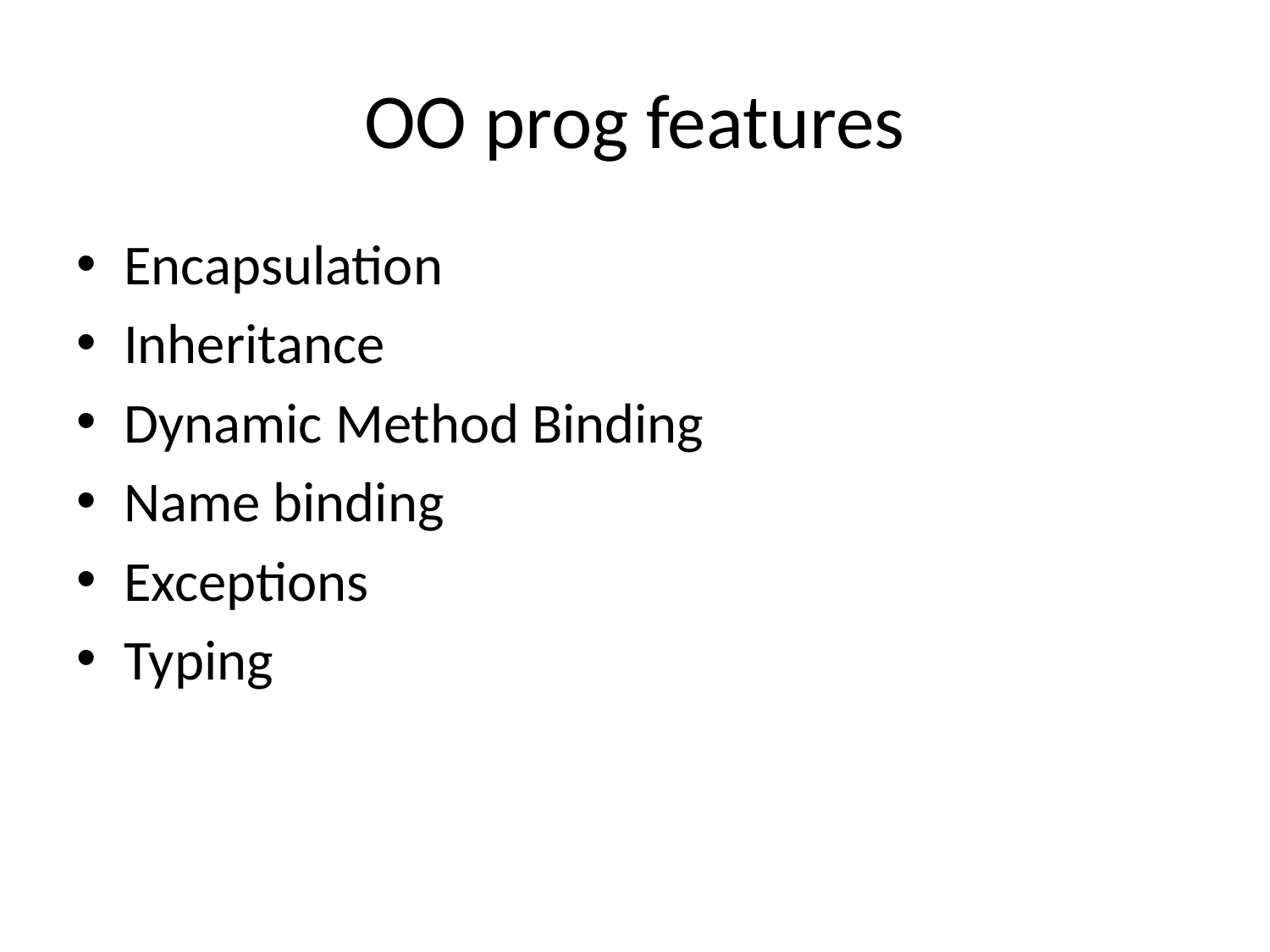

# OO prog features
Encapsulation
Inheritance
Dynamic Method Binding
Name binding
Exceptions
Typing